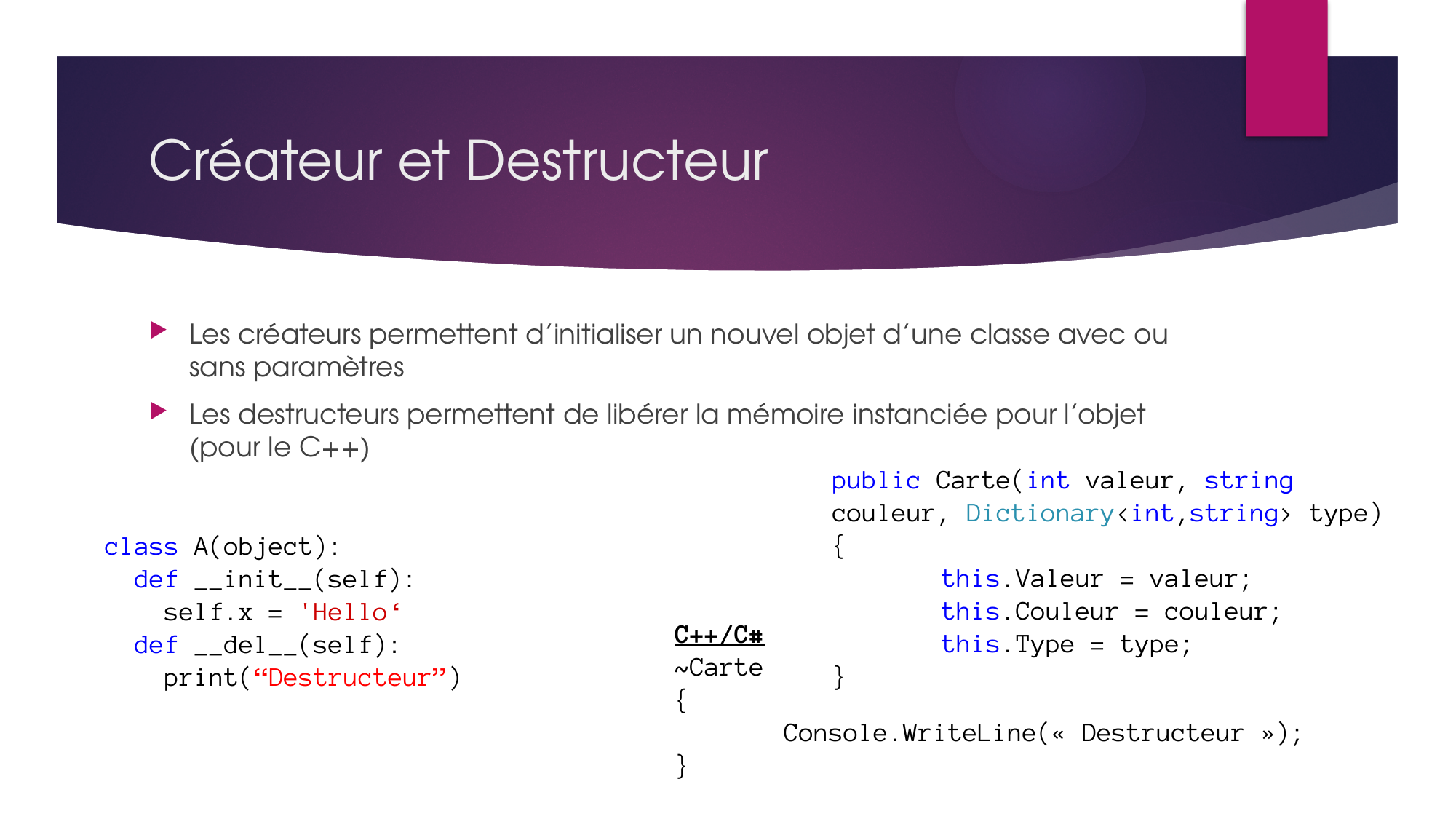

# Créateur et Destructeur
Les créateurs permettent d’initialiser un nouvel objet d’une classe avec ou sans paramètres
Les destructeurs permettent de libérer la mémoire instanciée pour l’objet (pour le C++)
public Carte(int valeur, string couleur, Dictionary<int,string> type)
{
	this.Valeur = valeur;
	this.Couleur = couleur;
	this.Type = type;
}
class A(object):
  def __init__(self):
    self.x = 'Hello‘
  def __del__(self):
    print(“Destructeur”)
C++/C#
~Carte
{
	Console.WriteLine(« Destructeur »);
}